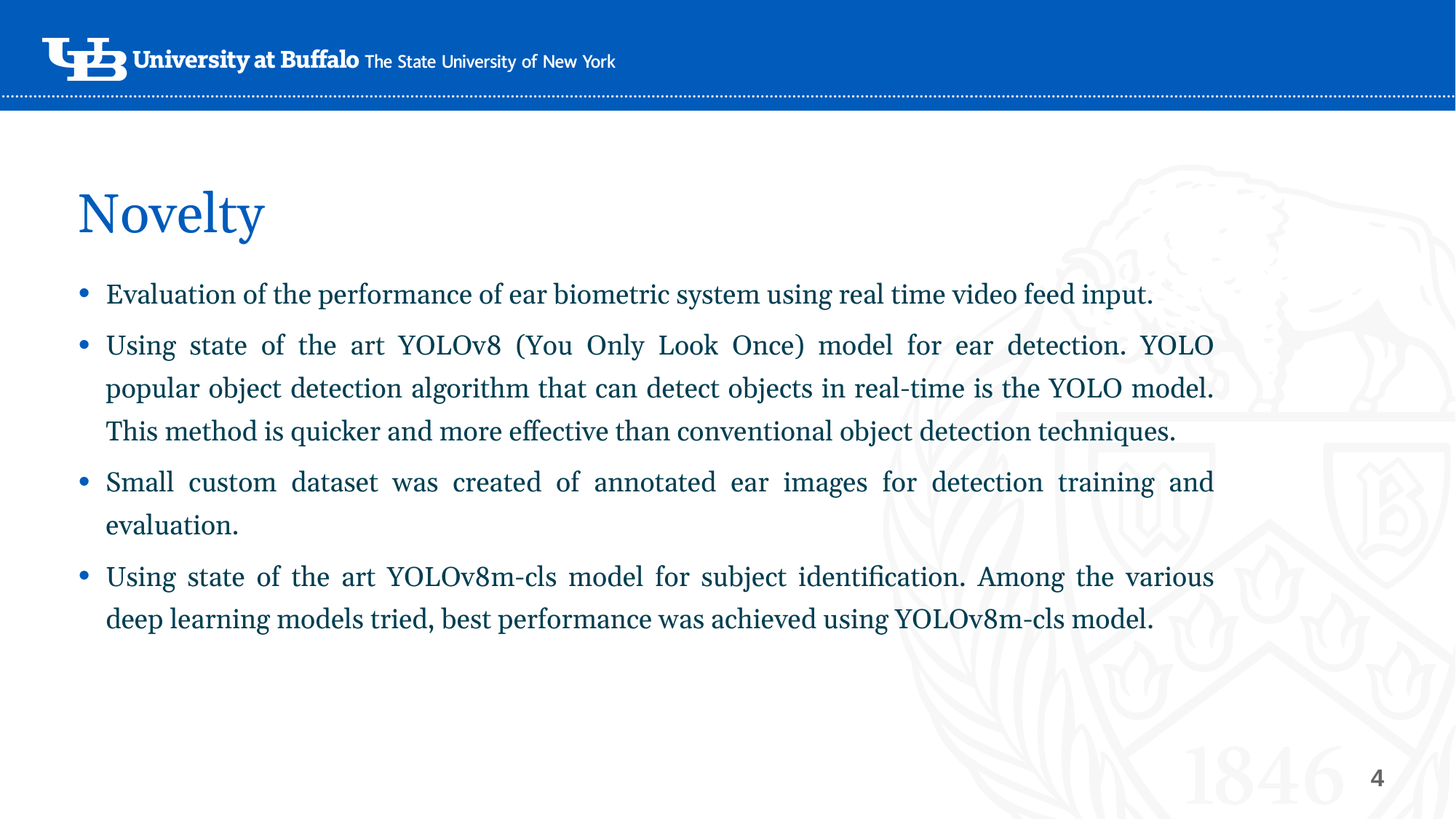

# Novelty
Evaluation of the performance of ear biometric system using real time video feed input.
Using state of the art YOLOv8 (You Only Look Once) model for ear detection. YOLO popular object detection algorithm that can detect objects in real-time is the YOLO model. This method is quicker and more effective than conventional object detection techniques.
Small custom dataset was created of annotated ear images for detection training and evaluation.
Using state of the art YOLOv8m-cls model for subject identification. Among the various deep learning models tried, best performance was achieved using YOLOv8m-cls model.

4